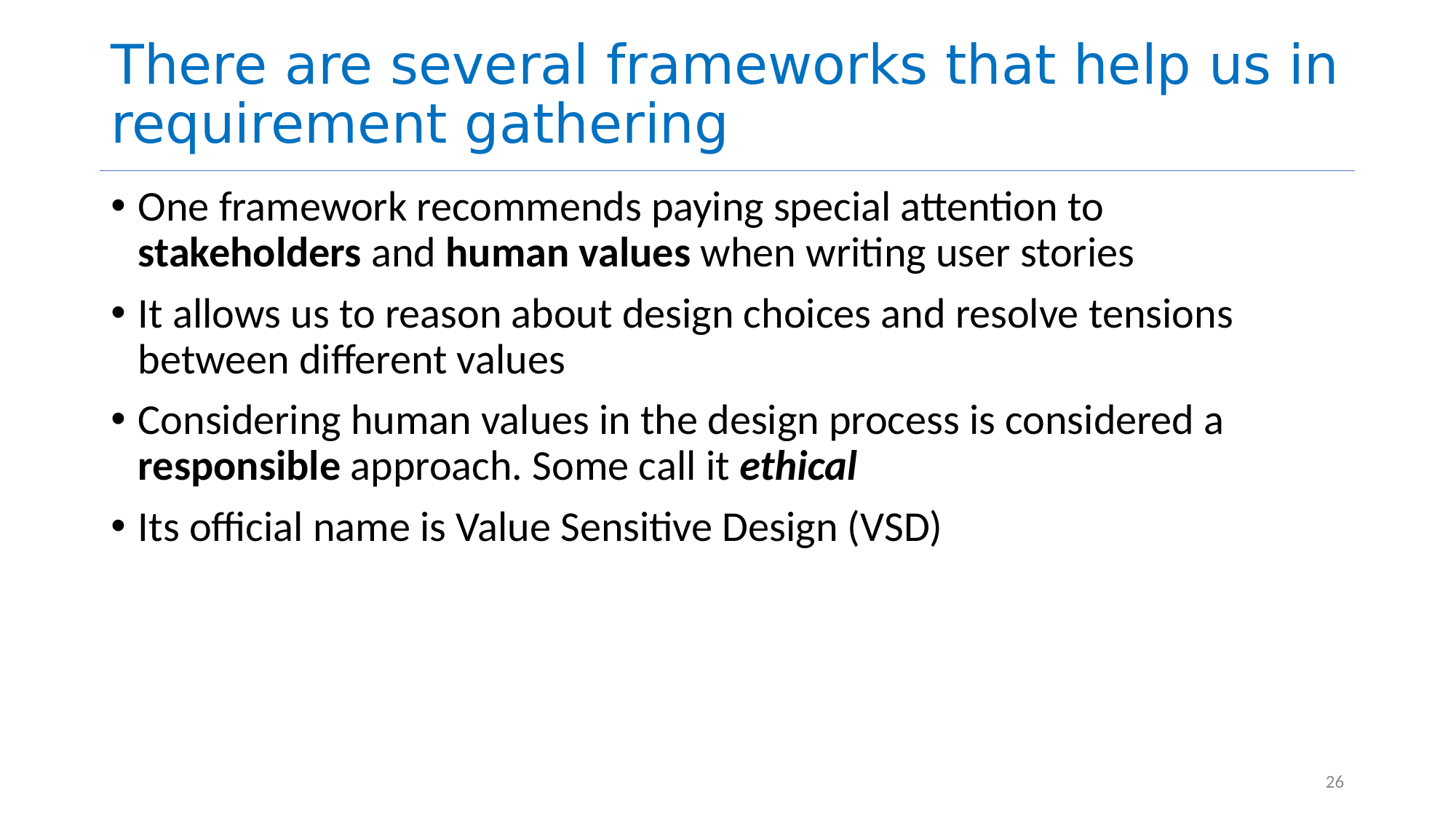

# There are several frameworks that help us in requirement gathering
One framework recommends paying special attention to stakeholders and human values when writing user stories
It allows us to reason about design choices and resolve tensions between different values
Considering human values in the design process is considered a responsible approach. Some call it ethical
Its official name is Value Sensitive Design (VSD)
26